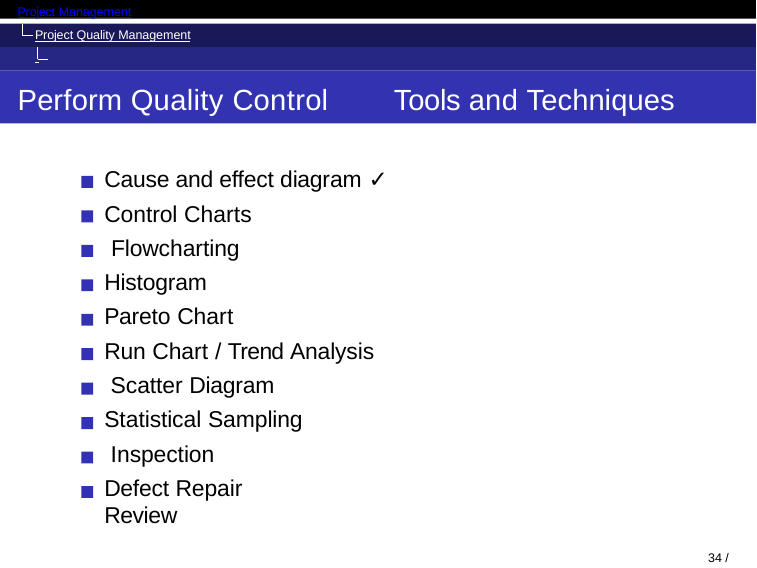

Project Management
Project Quality Management  Control Quality

Perform Quality Control
Tools and Techniques
Cause and effect diagram ✓
Control Charts  Flowcharting  Histogram  Pareto Chart
Run Chart / Trend Analysis  Scatter Diagram
Statistical Sampling  Inspection
Defect Repair Review

34 / 52